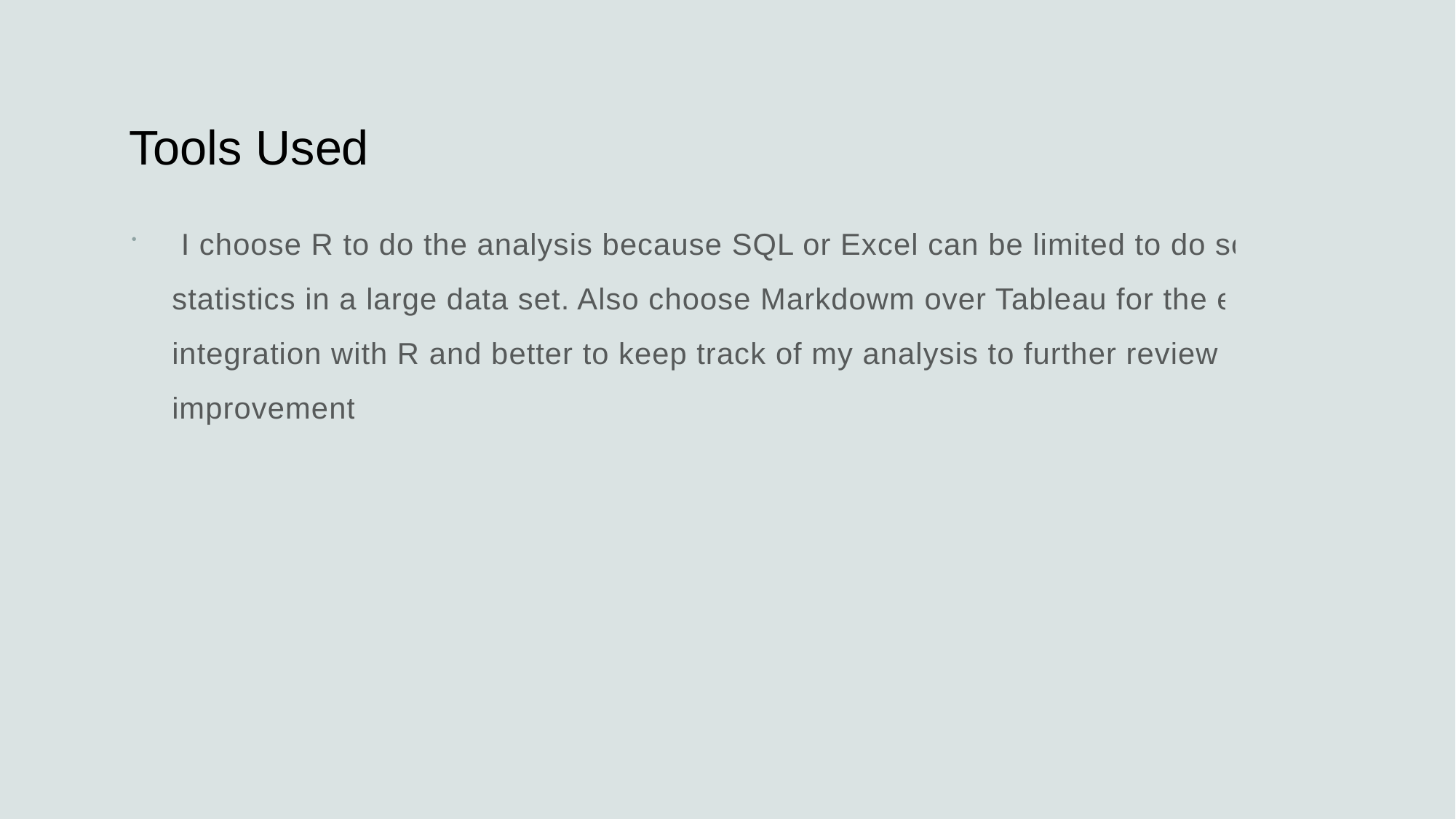

# Tools Used
 I choose R to do the analysis because SQL or Excel can be limited to do some statistics in a large data set. Also choose Markdowm over Tableau for the easy integration with R and better to keep track of my analysis to further review and improvement.